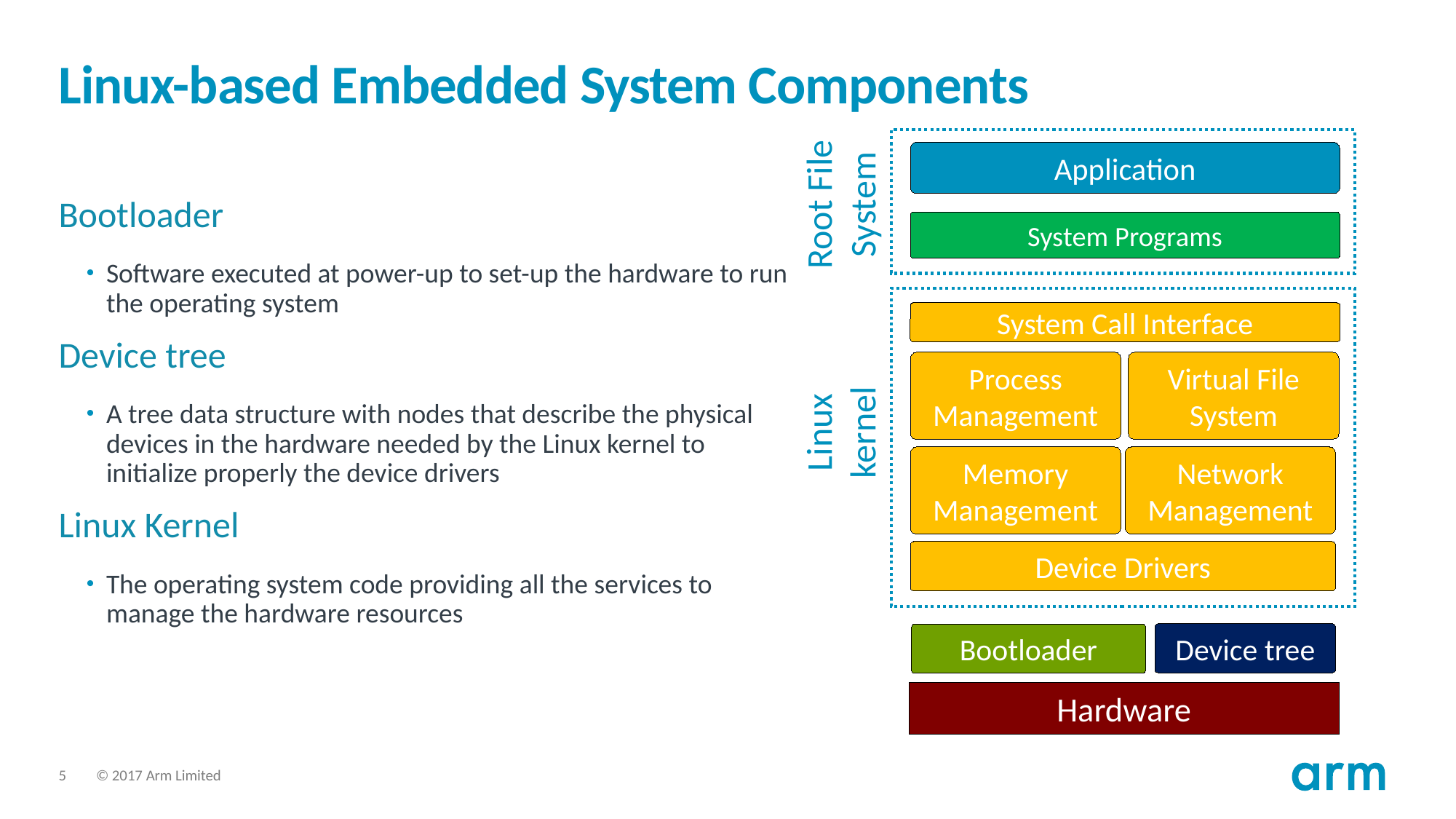

# Linux-based Embedded System Components

Application
Root File
System
Bootloader
Software executed at power-up to set-up the hardware to run the operating system
Device tree
A tree data structure with nodes that describe the physical devices in the hardware needed by the Linux kernel to initialize properly the device drivers
Linux Kernel
The operating system code providing all the services to manage the hardware resources

System Programs

System Call Interface
Virtual File System
Process Management
Linux
kernel
Memory Management
Network Management
Device Drivers
Device tree
Bootloader
Hardware